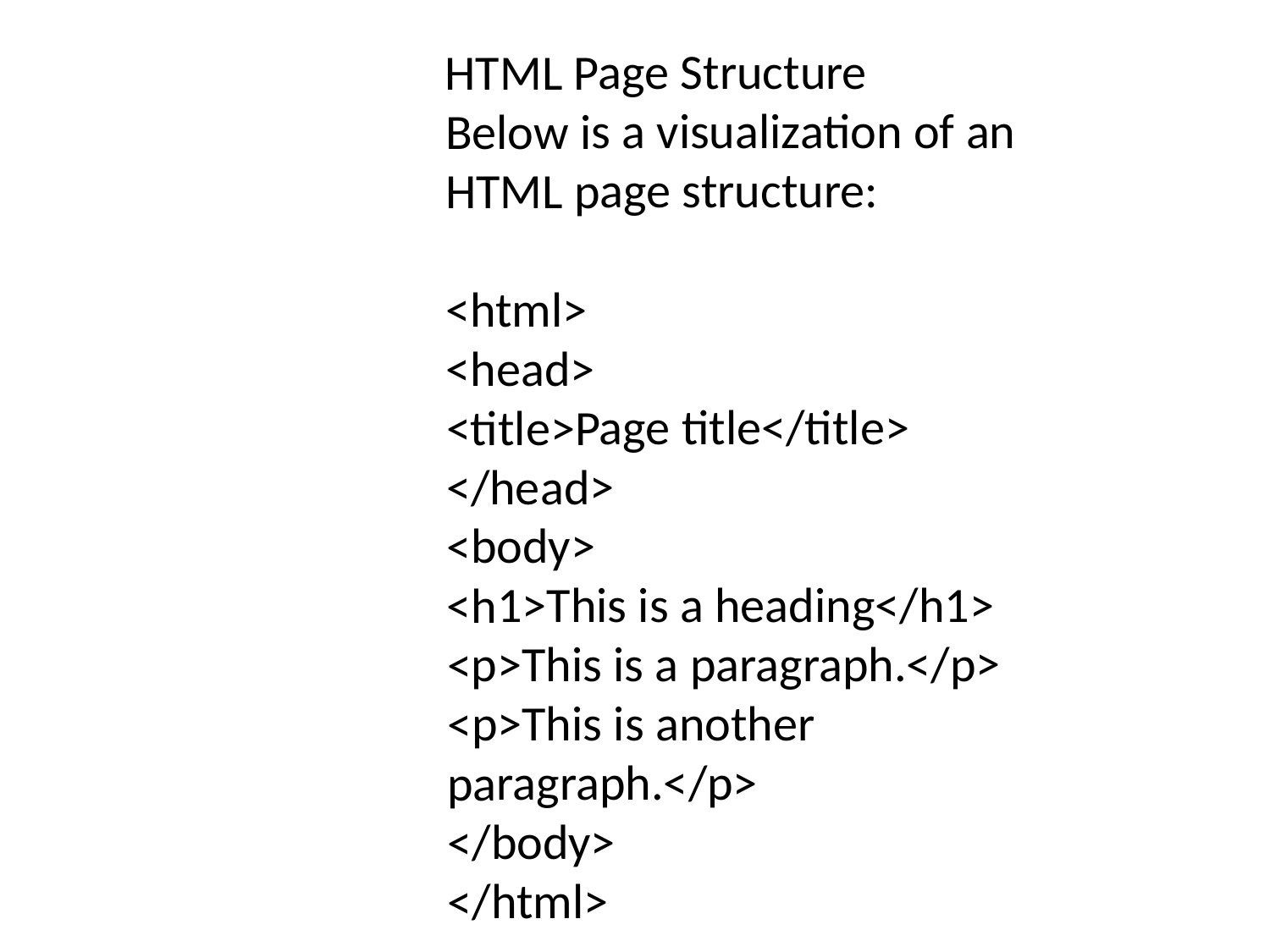

HTML Page Structure
Below is a visualization of an HTML page structure:

<html>
<head>
<title>Page title</title>
</head>
<body>
<h1>This is a heading</h1>
<p>This is a paragraph.</p>
<p>This is another paragraph.</p>
</body>
</html>